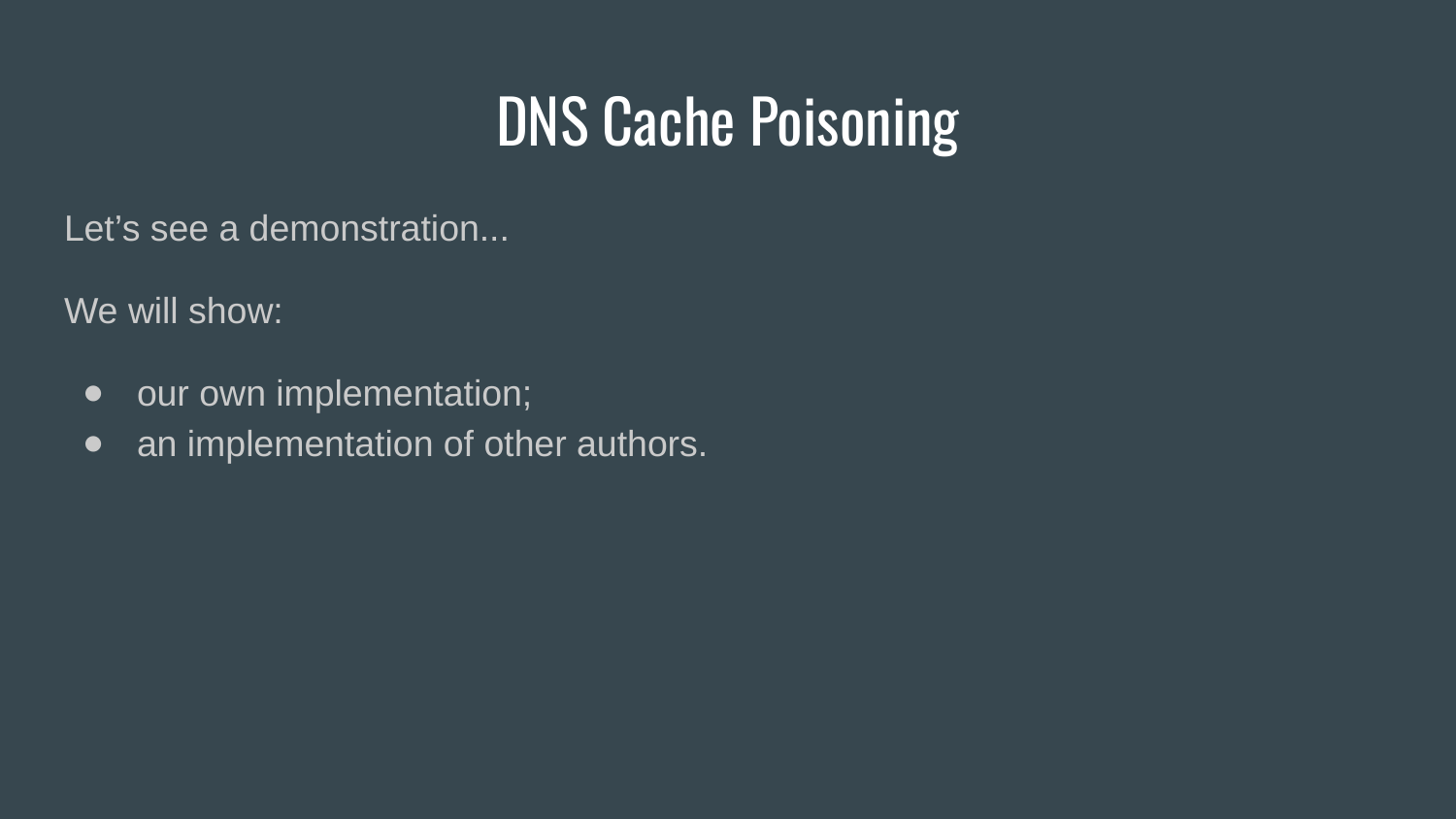

# DNS Cache Poisoning
Let’s see a demonstration...
We will show:
our own implementation;
an implementation of other authors.